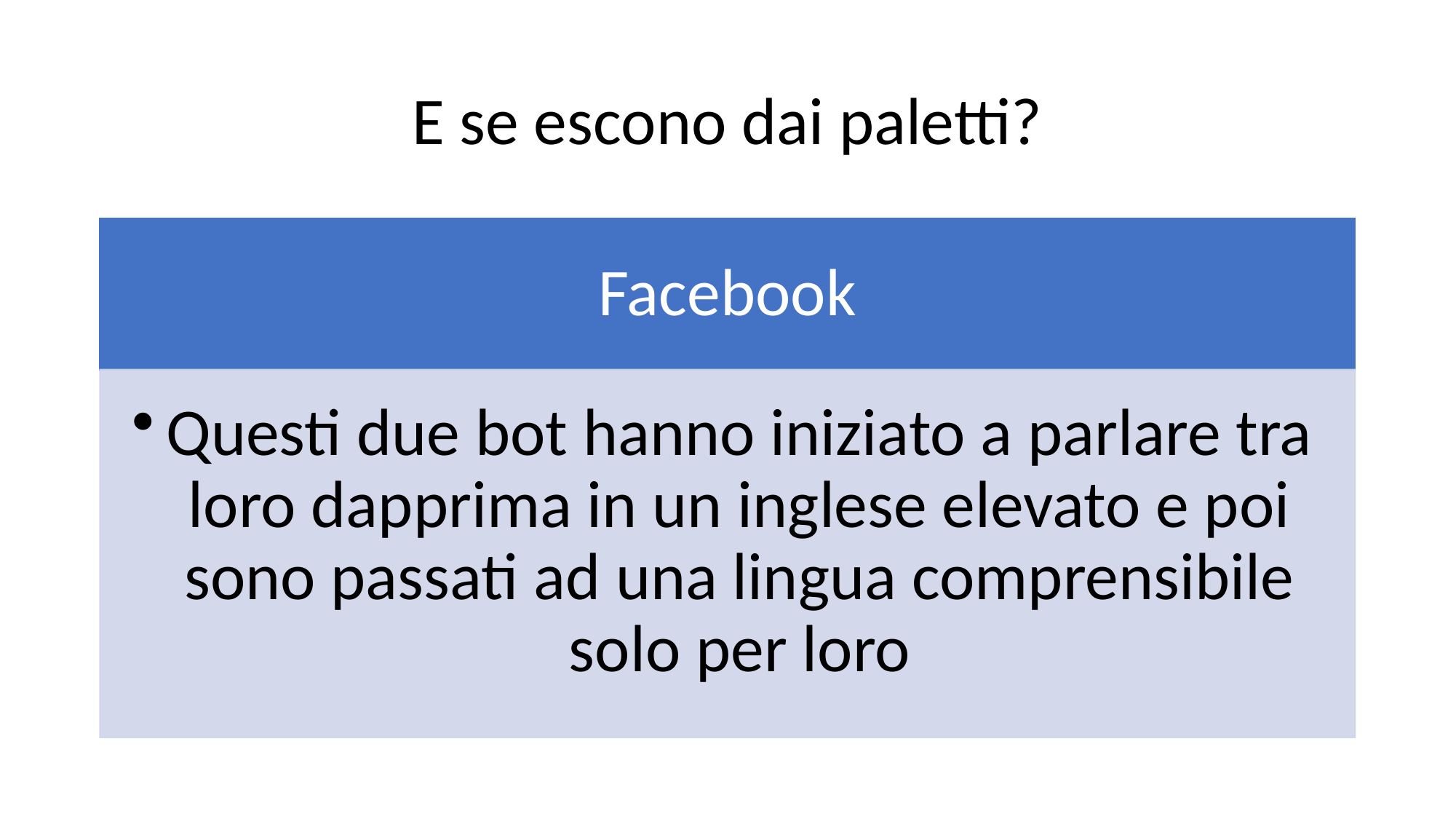

# E se escono dai paletti?
Facebook
Questi due bot hanno iniziato a parlare tra loro dapprima in un inglese elevato e poi sono passati ad una lingua comprensibile solo per loro